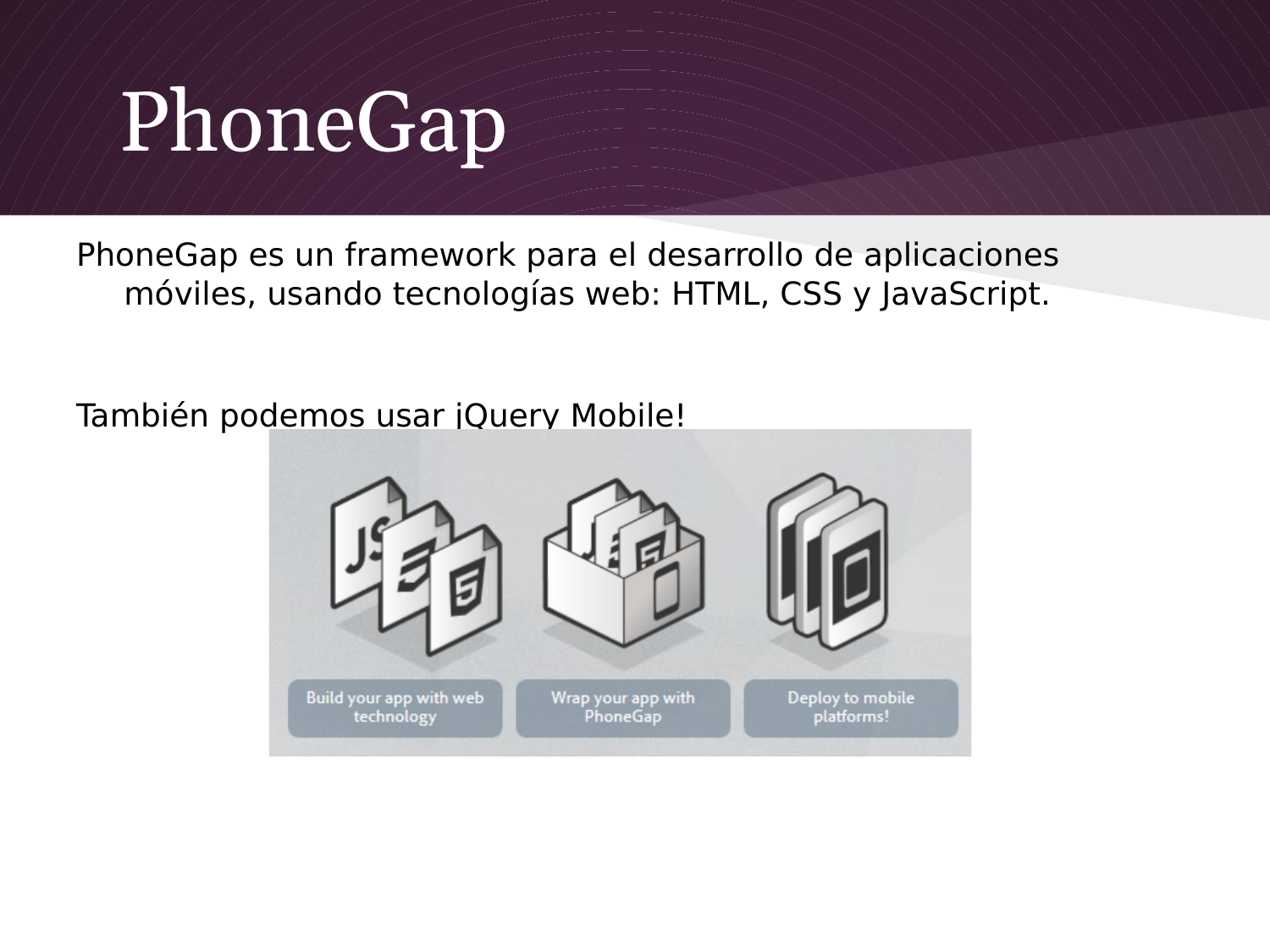

# PhoneGap
PhoneGap es un framework para el desarrollo de aplicaciones móviles, usando tecnologías web: HTML, CSS y JavaScript.

También podemos usar jQuery Mobile!

http://phonegap.com/